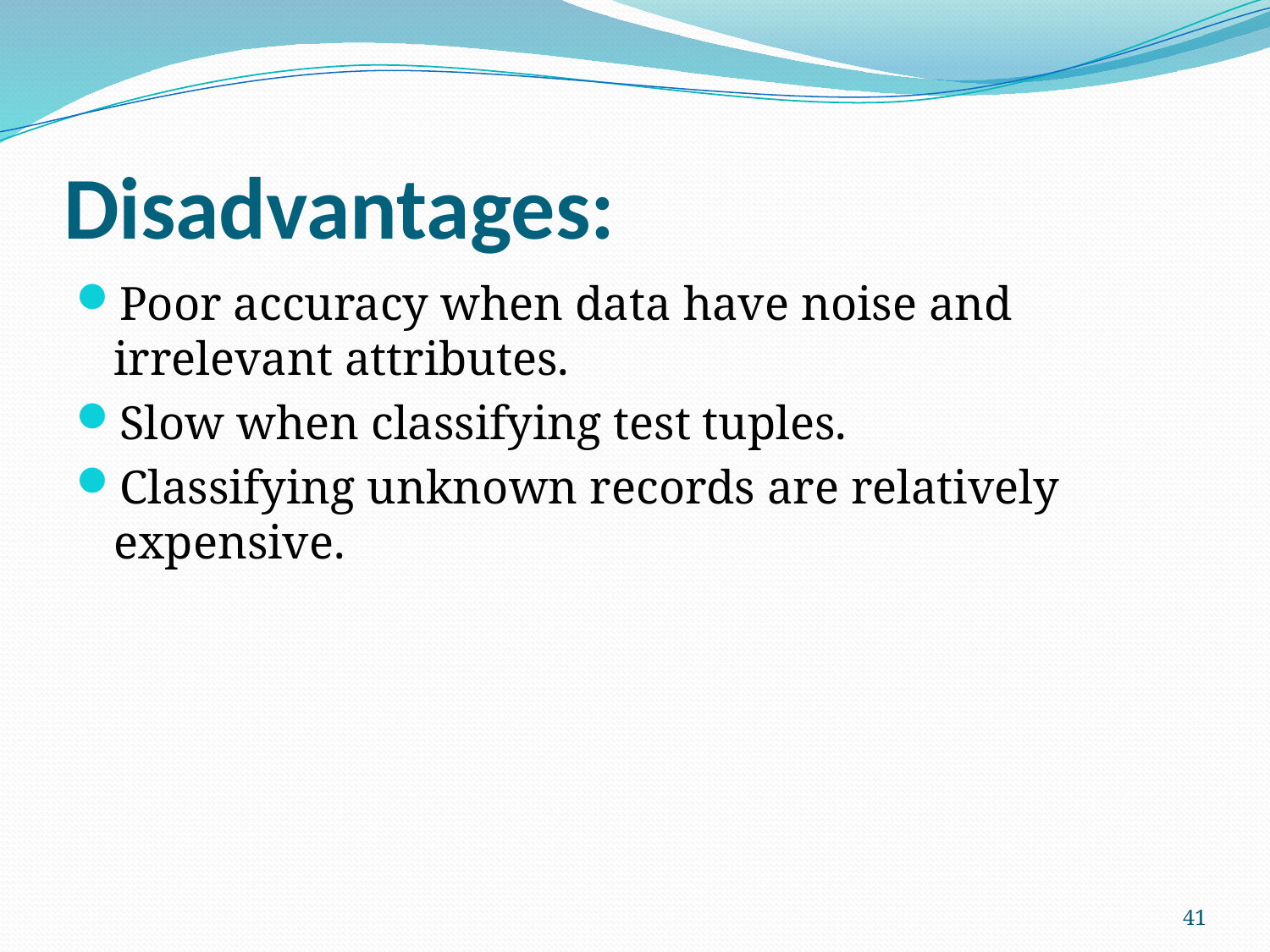

# Disadvantages:
Poor accuracy when data have noise and irrelevant attributes.
Slow when classifying test tuples.
Classifying unknown records are relatively expensive.

41